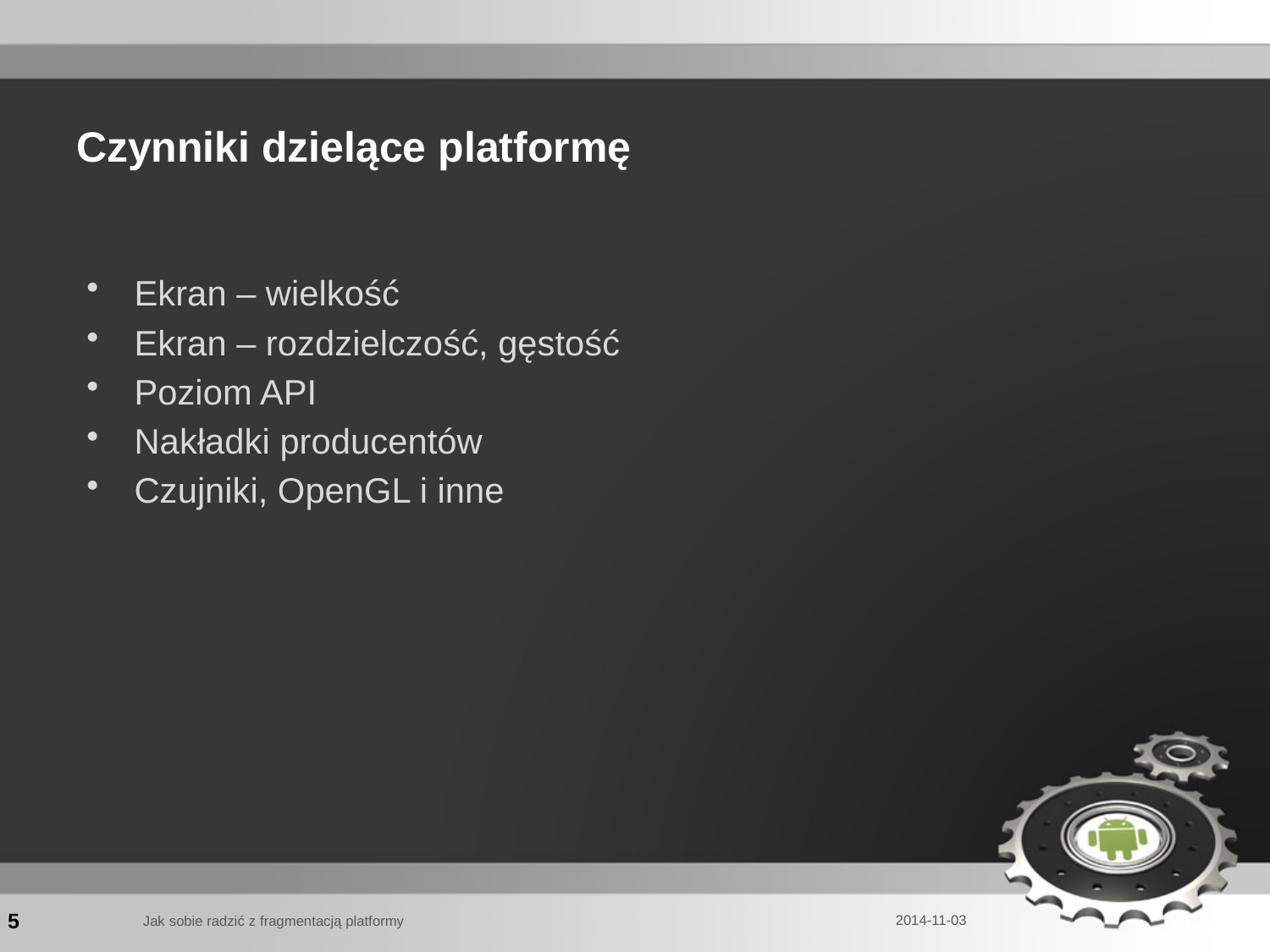

# Czynniki dzielące platformę
Ekran – wielkość
Ekran – rozdzielczość, gęstość
Poziom API
Nakładki producentów
Czujniki, OpenGL i inne